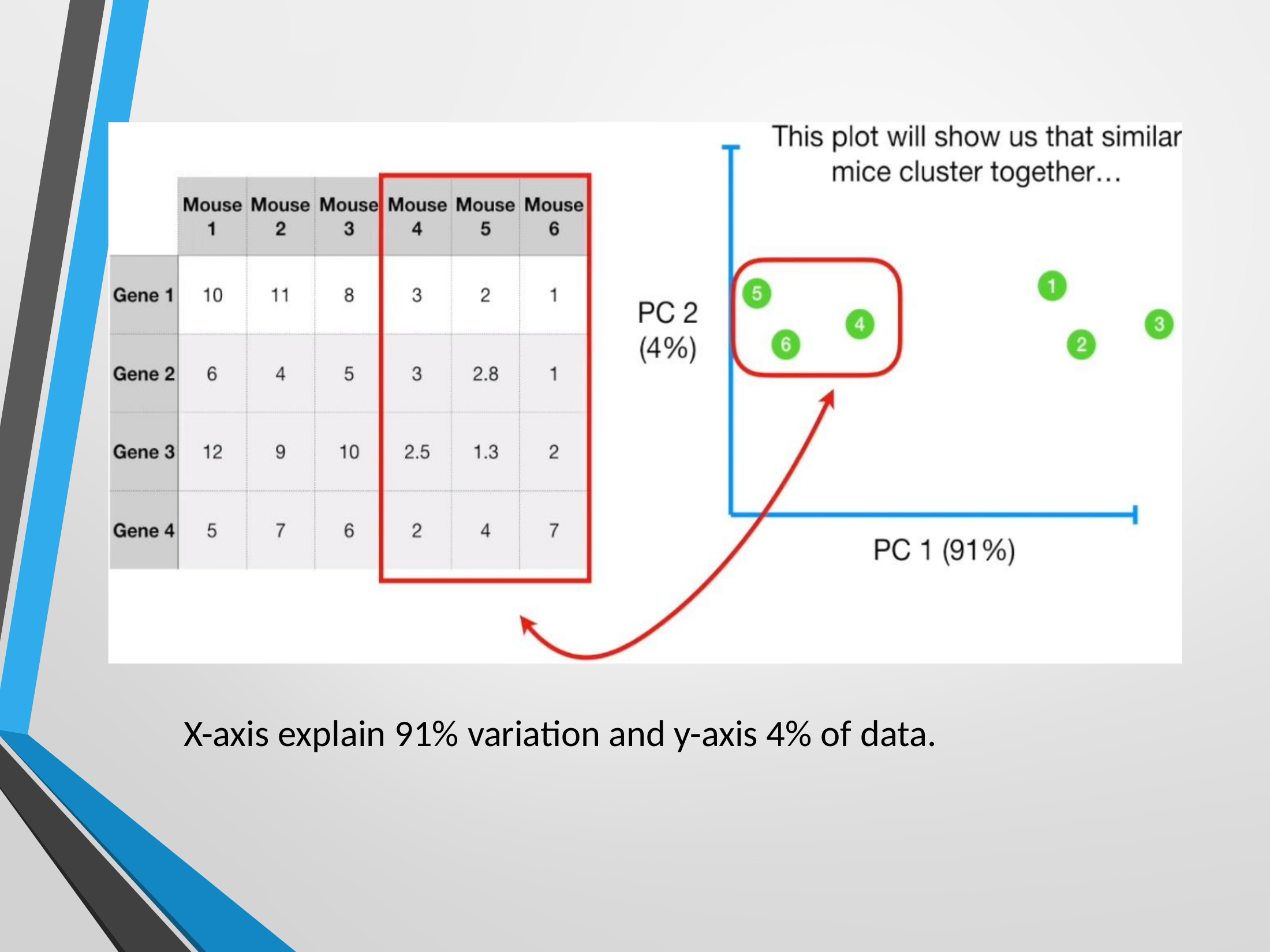

X-axis explain 91% variation and y-axis 4% of data.